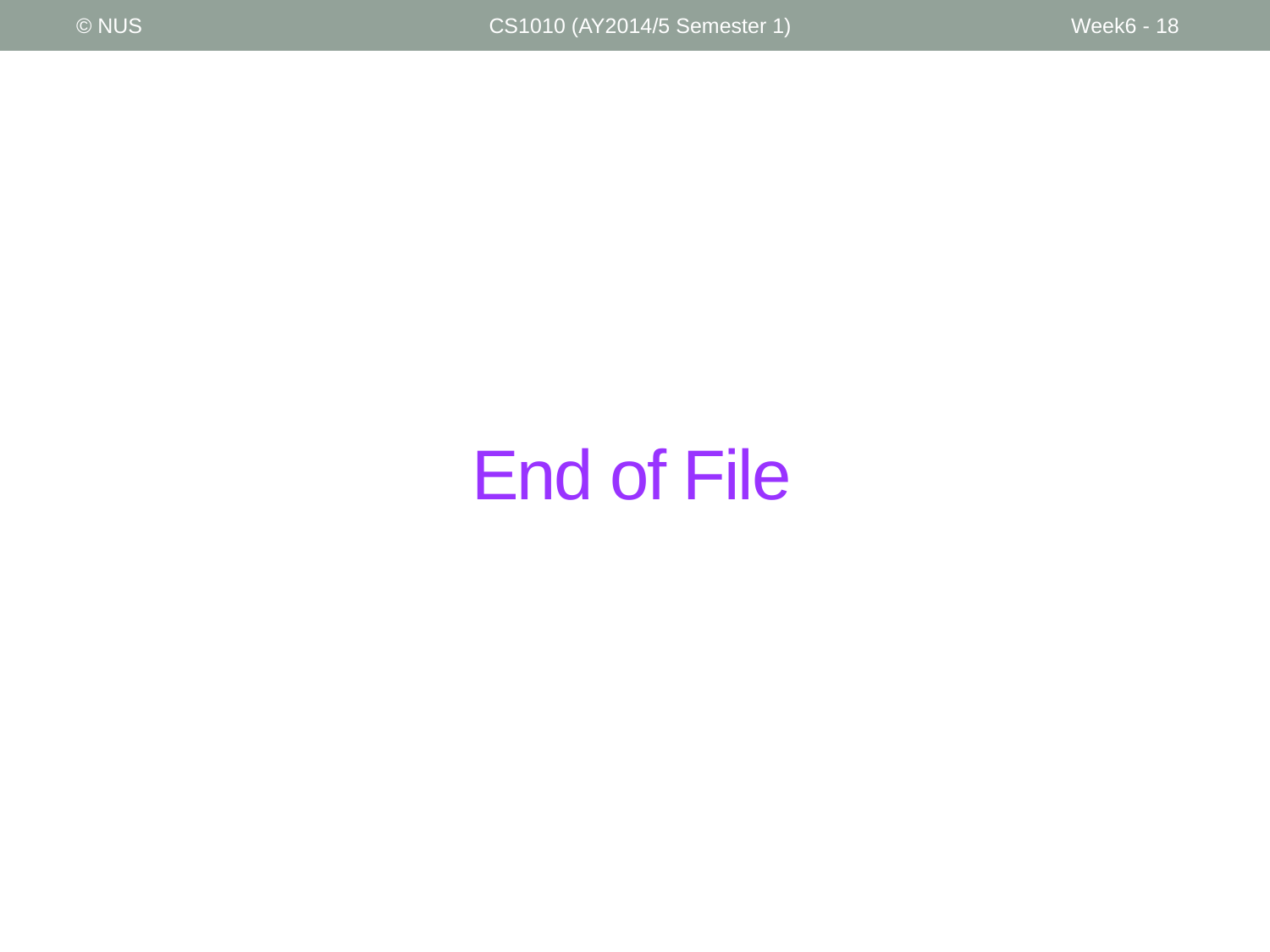

© NUS
CS1010 (AY2014/5 Semester 1)
Week6 - 18
# End of File